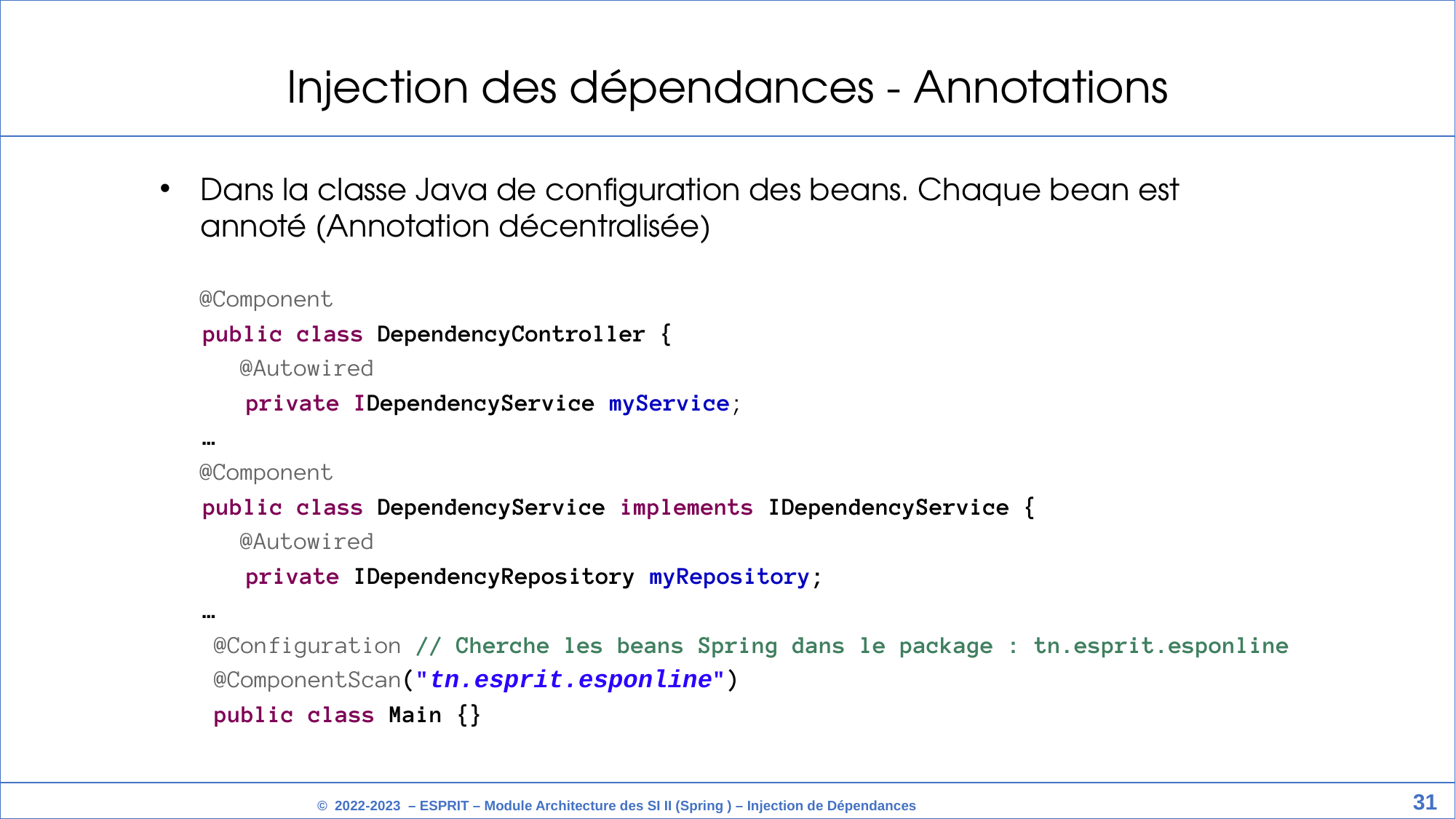

Injection des dépendances - Annotations

Dans la classe Java de configuration des beans. Chaque bean est annoté (Annotation décentralisée)

   @Component
public class DependencyController {
      @Autowired
private IDependencyService myService;
…
   @Component
public class DependencyService implements IDependencyService {
      @Autowired
private IDependencyRepository myRepository;
…
@Configuration // Cherche les beans Spring dans le package : tn.esprit.esponline
@ComponentScan("tn.esprit.esponline")
public class Main {}

31